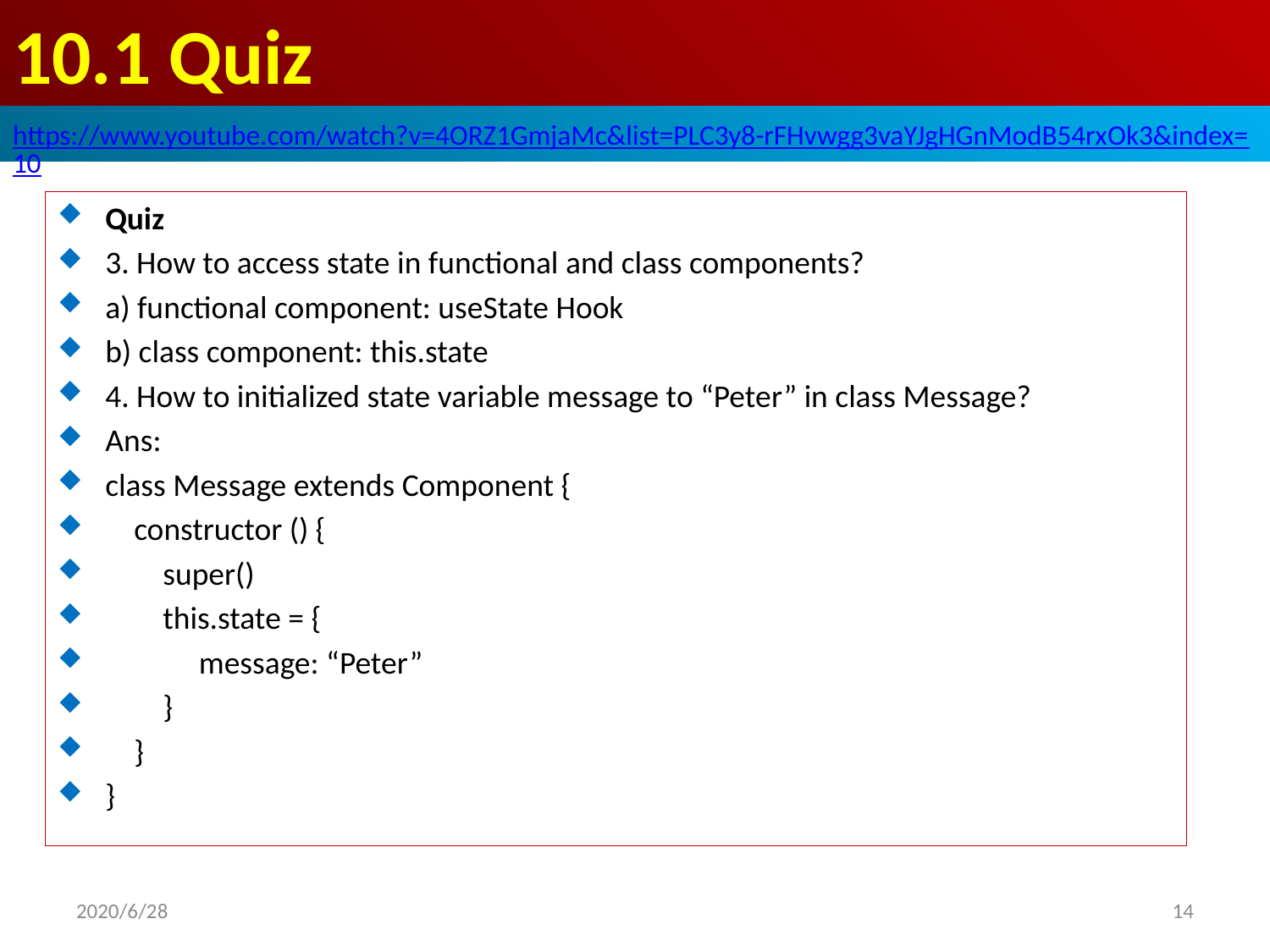

# 10.1 Quiz
https://www.youtube.com/watch?v=4ORZ1GmjaMc&list=PLC3y8-rFHvwgg3vaYJgHGnModB54rxOk3&index=10
Quiz
3. How to access state in functional and class components?
a) functional component: useState Hook
b) class component: this.state
4. How to initialized state variable message to “Peter” in class Message?
Ans:
class Message extends Component {
    constructor () {
        super()
        this.state = {
             message: “Peter”
        }
    }
}
2020/6/28
14